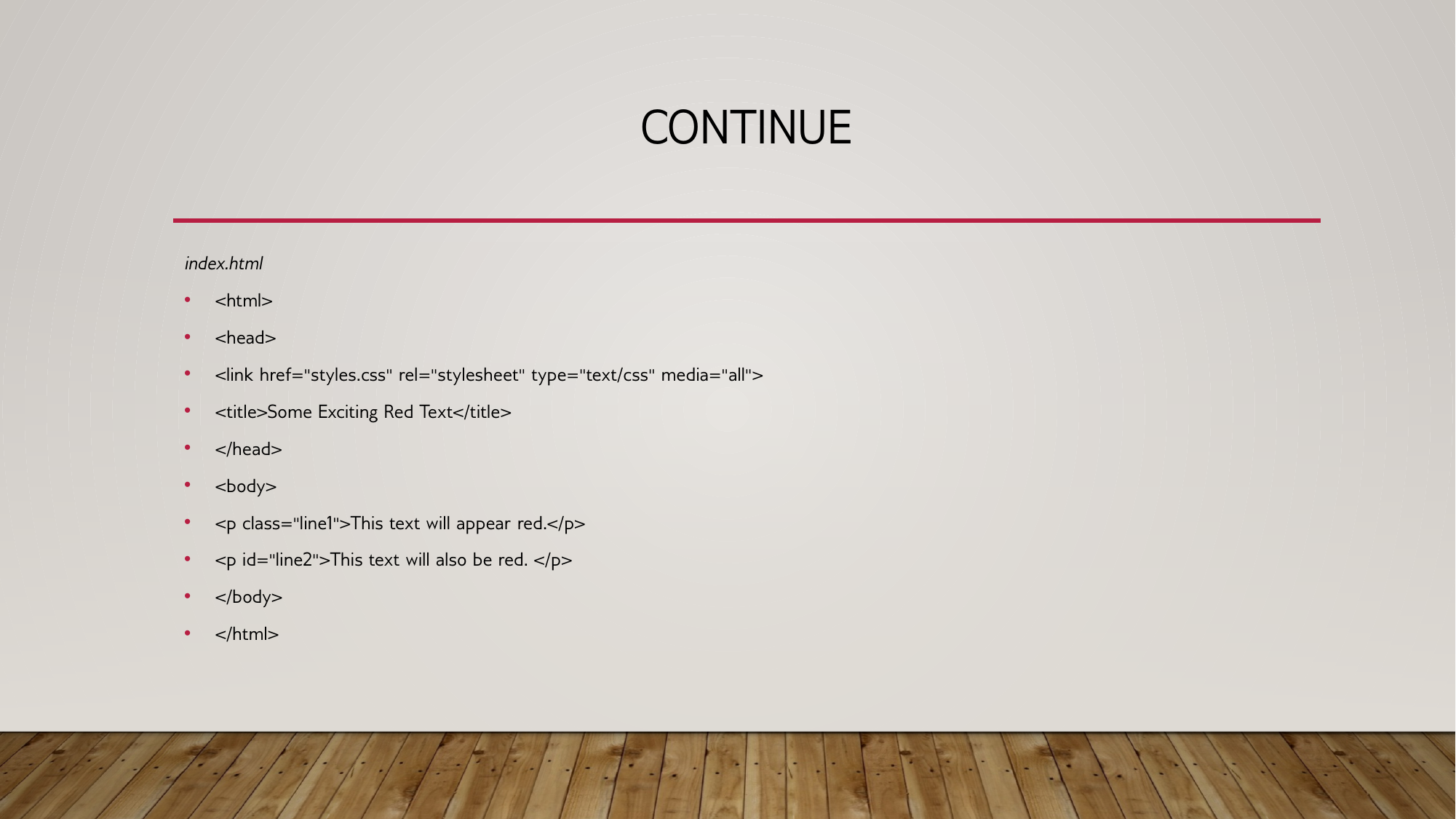

# continue
index.html
<html>
<head>
<link href="styles.css" rel="stylesheet" type="text/css" media="all">
<title>Some Exciting Red Text</title>
</head>
<body>
<p class="line1">This text will appear red.</p>
<p id="line2">This text will also be red. </p>
</body>
</html>